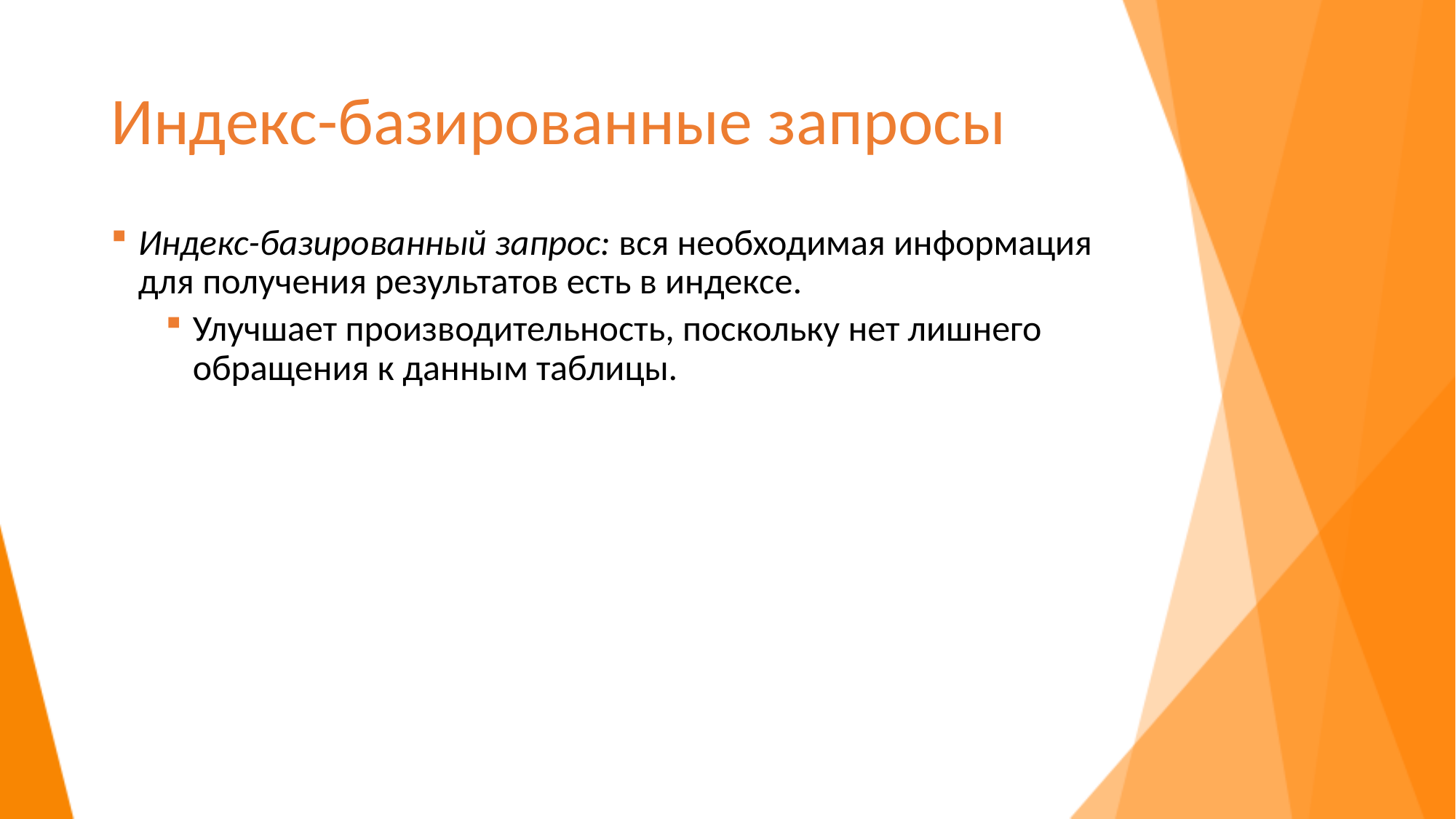

# Индекс-базированные запросы
Индекс-базированный запрос: вся необходимая информация для получения результатов есть в индексе.
Улучшает производительность, поскольку нет лишнего обращения к данным таблицы.